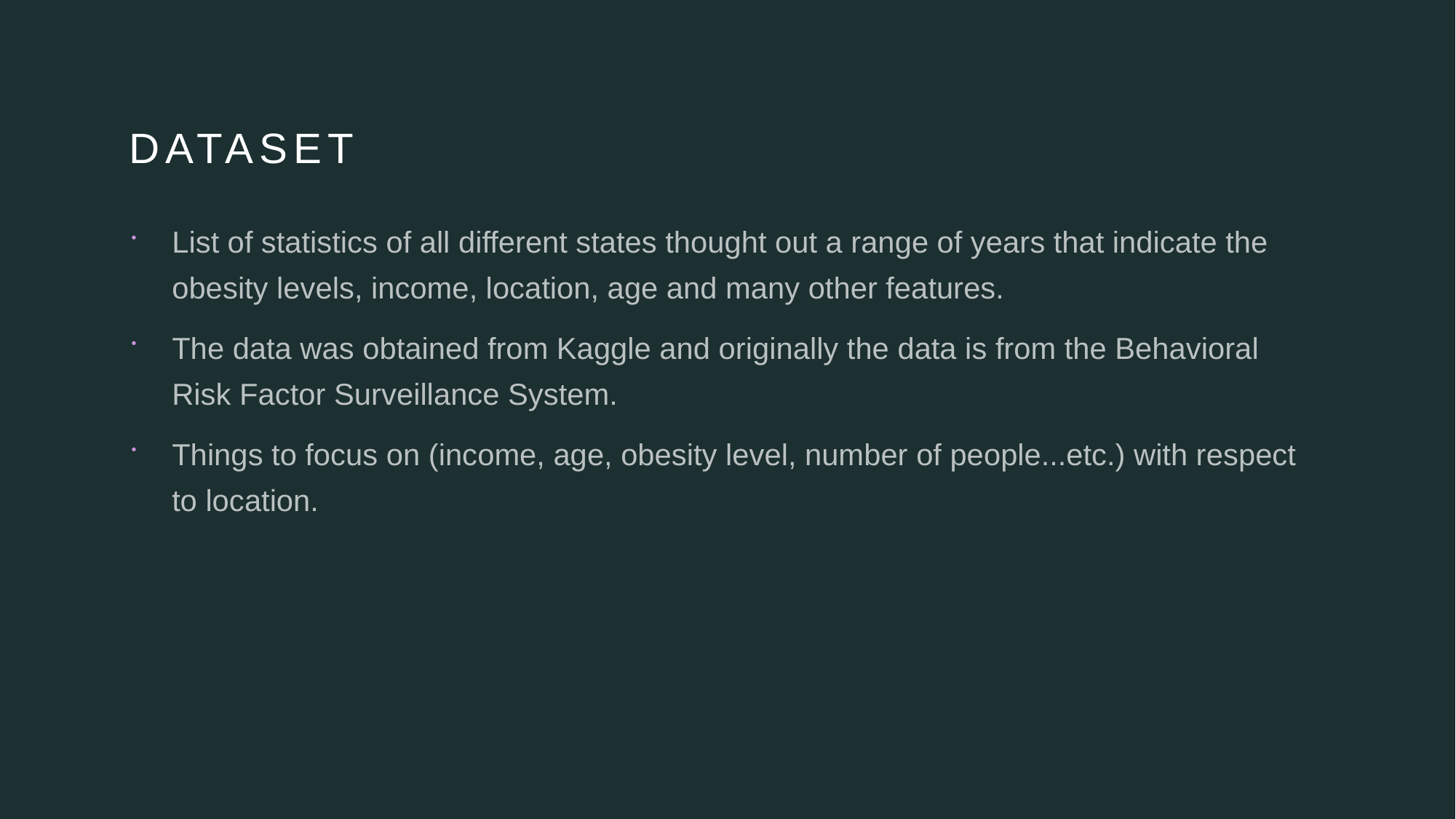

# dataset
List of statistics of all different states thought out a range of years that indicate the obesity levels, income, location, age and many other features.
The data was obtained from Kaggle and originally the data is from the Behavioral Risk Factor Surveillance System.
Things to focus on (income, age, obesity level, number of people...etc.) with respect to location.